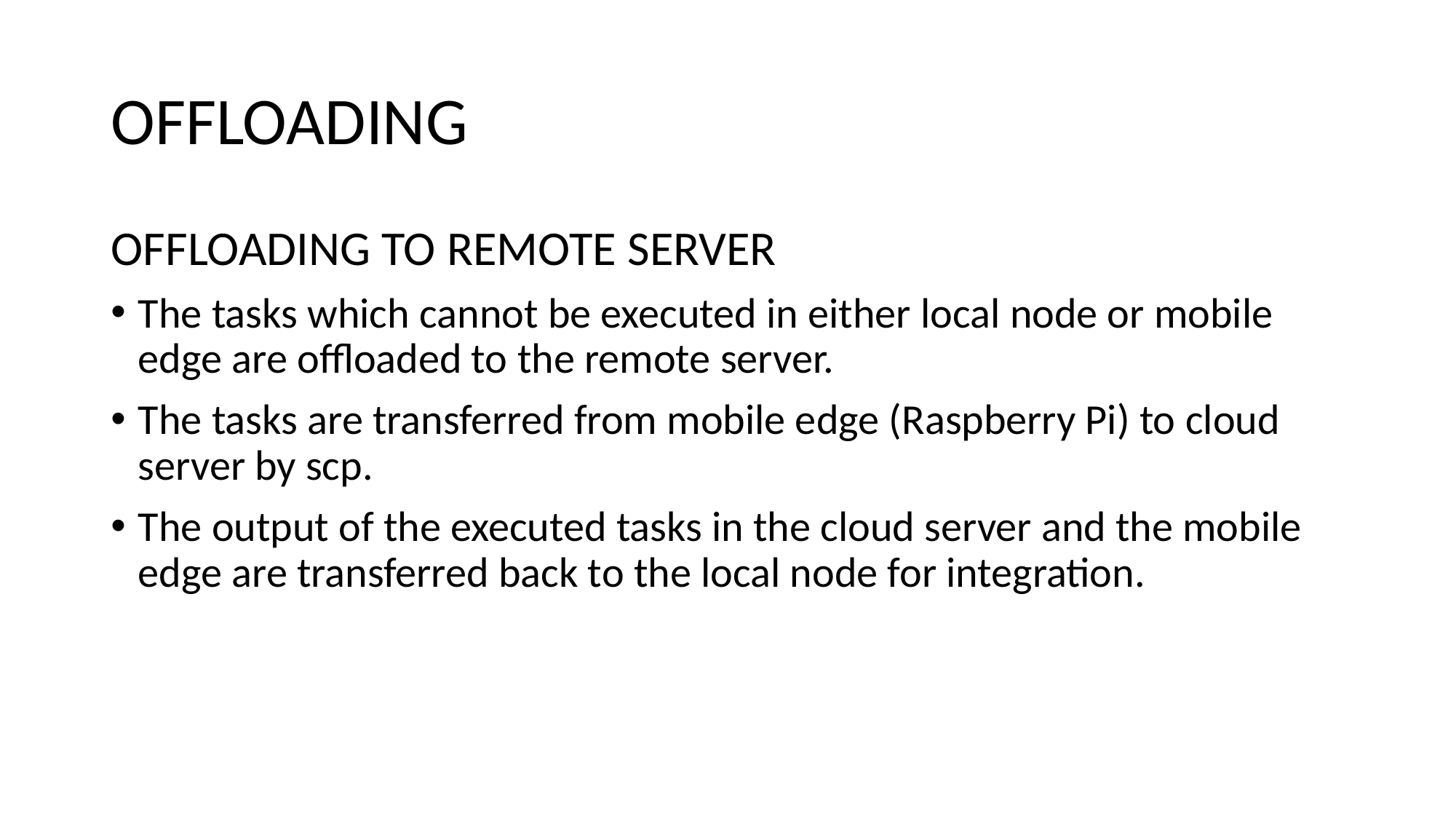

# OFFLOADING
OFFLOADING TO REMOTE SERVER
The tasks which cannot be executed in either local node or mobile edge are offloaded to the remote server.
The tasks are transferred from mobile edge (Raspberry Pi) to cloud server by scp.
The output of the executed tasks in the cloud server and the mobile edge are transferred back to the local node for integration.